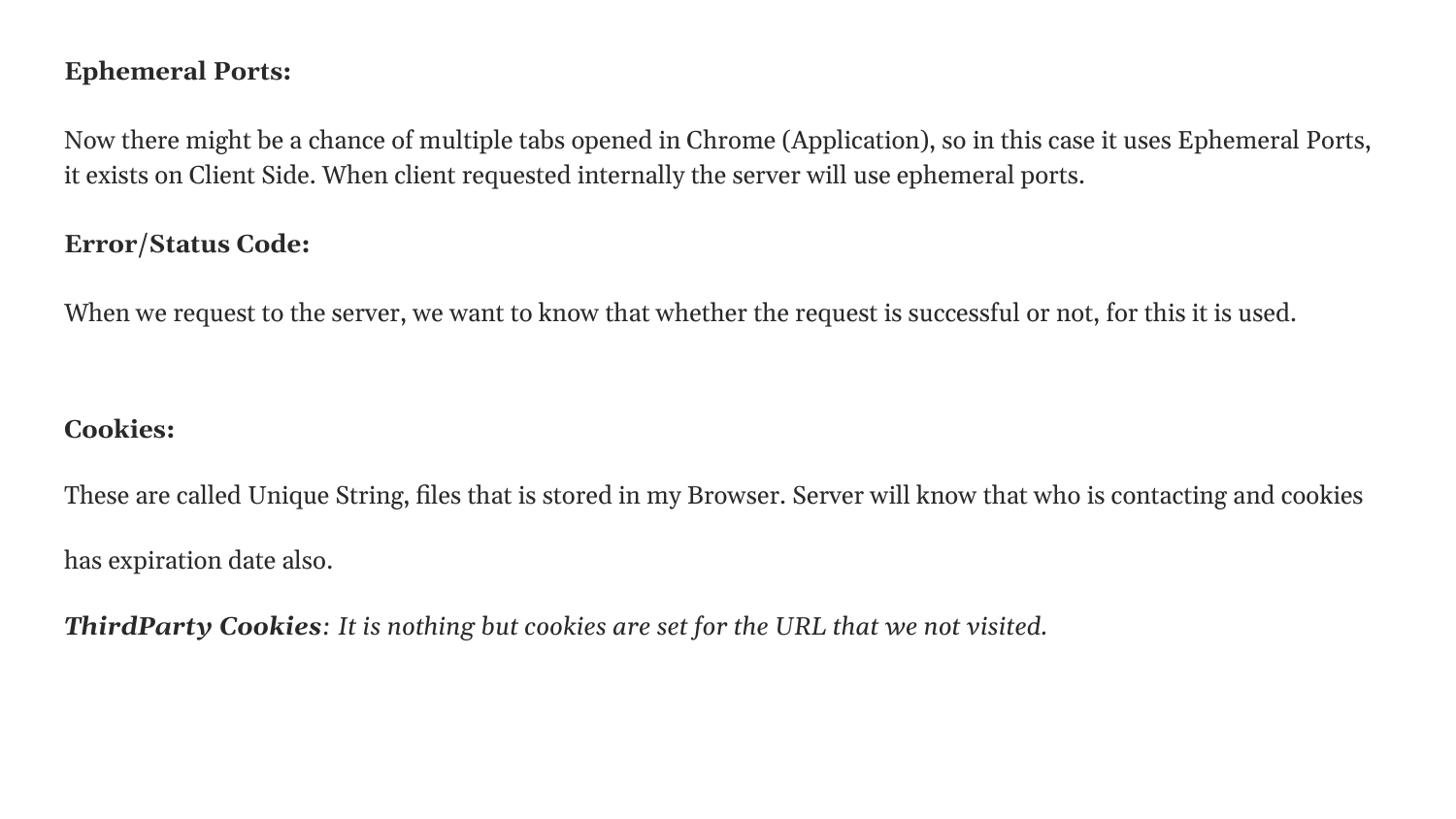

Ephemeral Ports:
Now there might be a chance of multiple tabs opened in Chrome (Application), so in this case it uses Ephemeral Ports, it exists on Client Side. When client requested internally the server will use ephemeral ports.
Error/Status Code:
When we request to the server, we want to know that whether the request is successful or not, for this it is used.
Cookies:
These are called Unique String, files that is stored in my Browser. Server will know that who is contacting and cookies has expiration date also.
ThirdParty Cookies: It is nothing but cookies are set for the URL that we not visited.